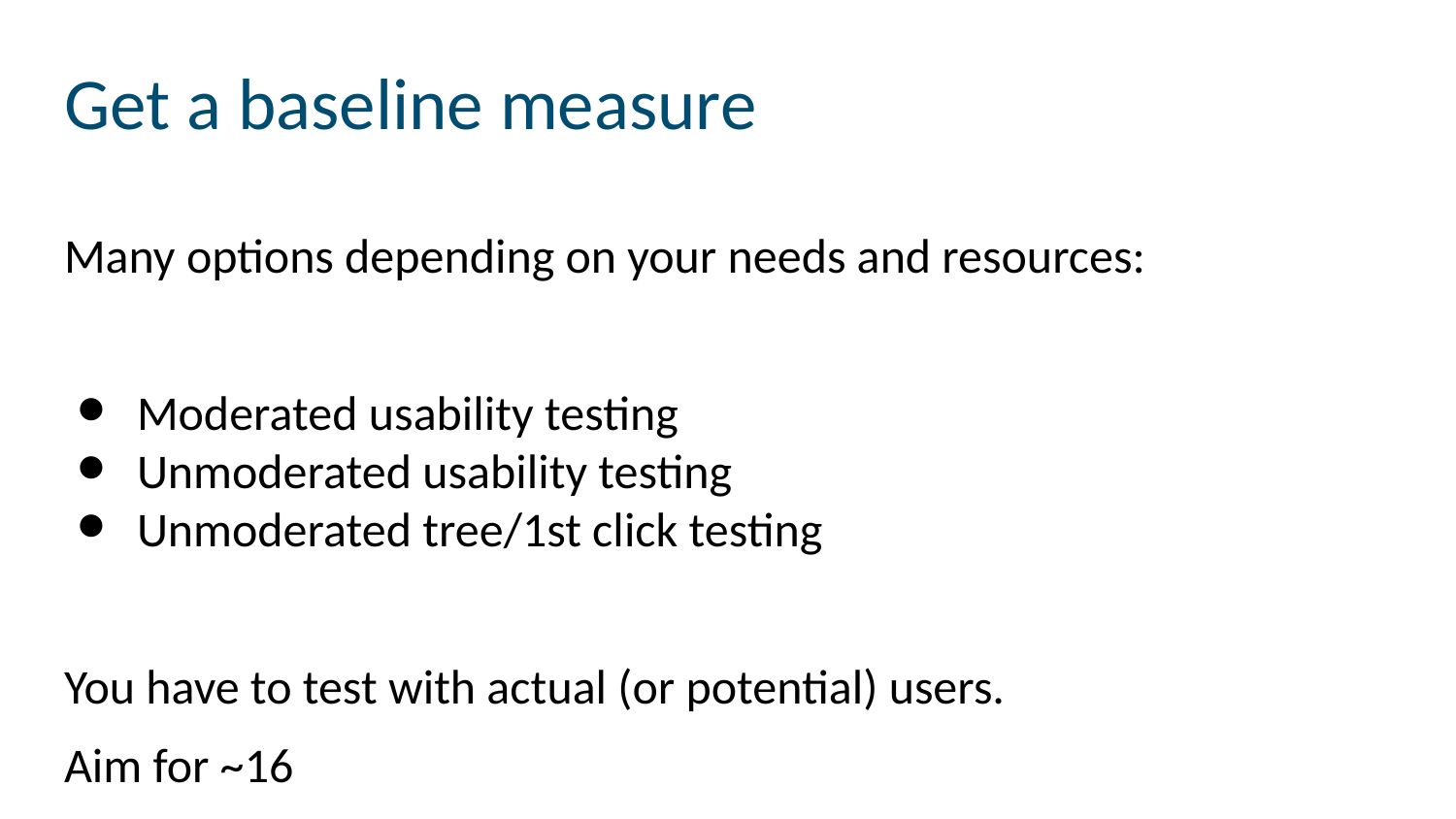

# Get a baseline measure
Many options depending on your needs and resources:

Moderated usability testing
Unmoderated usability testing
Unmoderated tree/1st click testing

You have to test with actual (or potential) users.
Aim for ~16